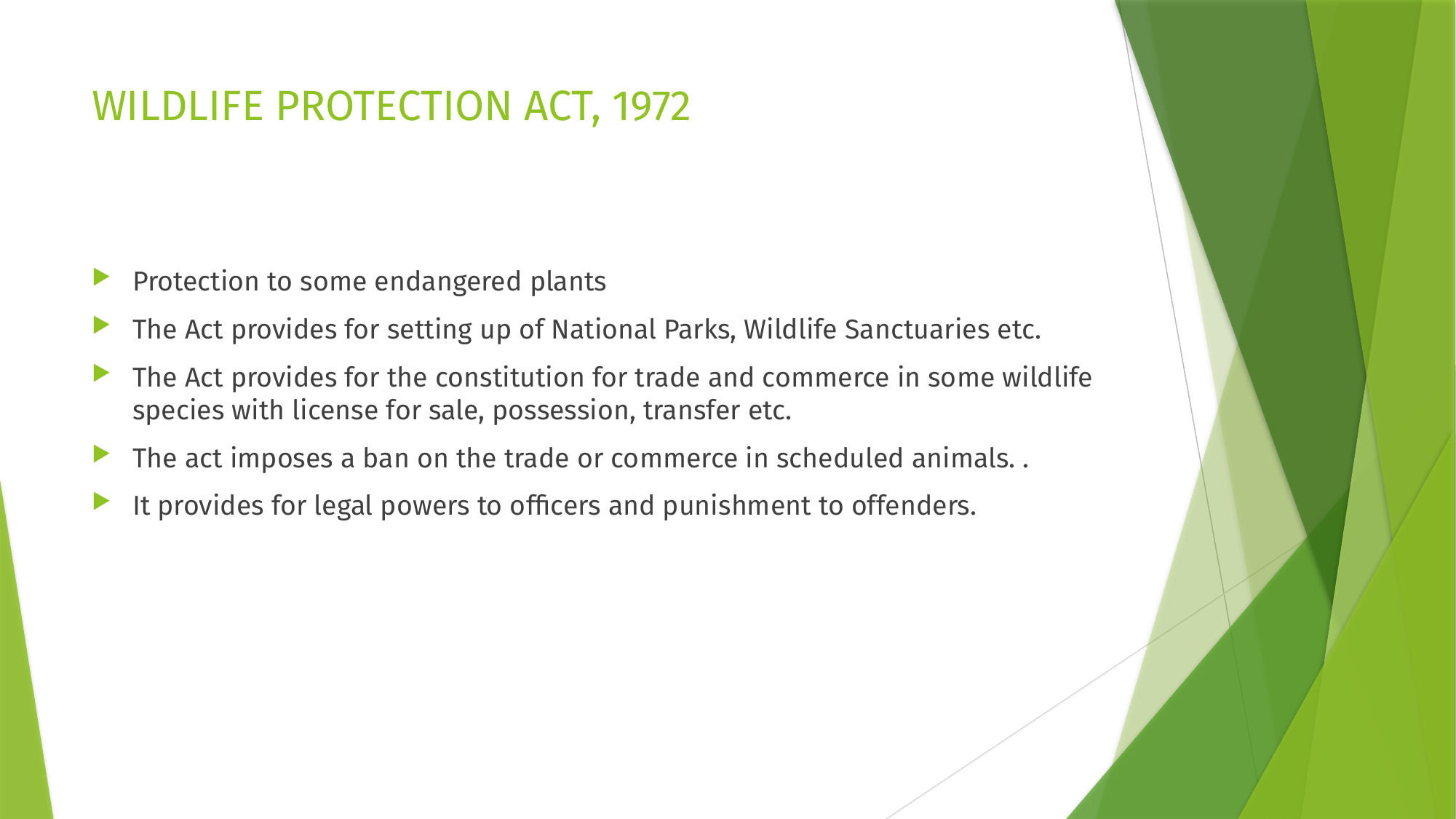

# WILDLIFE PROTECTION ACT, 1972
Protection to some endangered plants
The Act provides for setting up of National Parks, Wildlife Sanctuaries etc.
The Act provides for the constitution for trade and commerce in some wildlife species with license for sale, possession, transfer etc.
The act imposes a ban on the trade or commerce in scheduled animals. .
It provides for legal powers to officers and punishment to offenders.